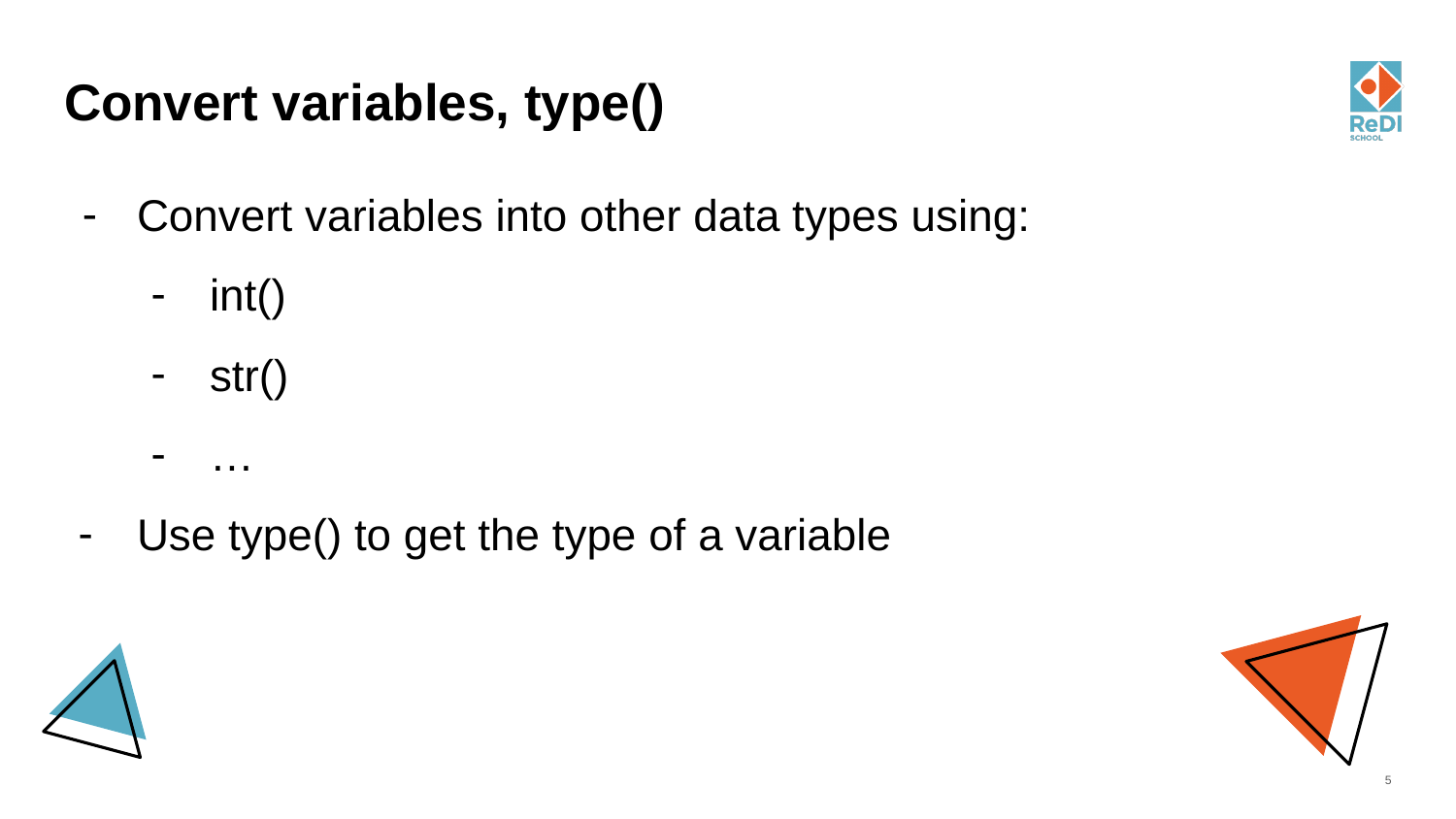

# Convert variables, type()
Convert variables into other data types using:
int()
str()
…
Use type() to get the type of a variable

5